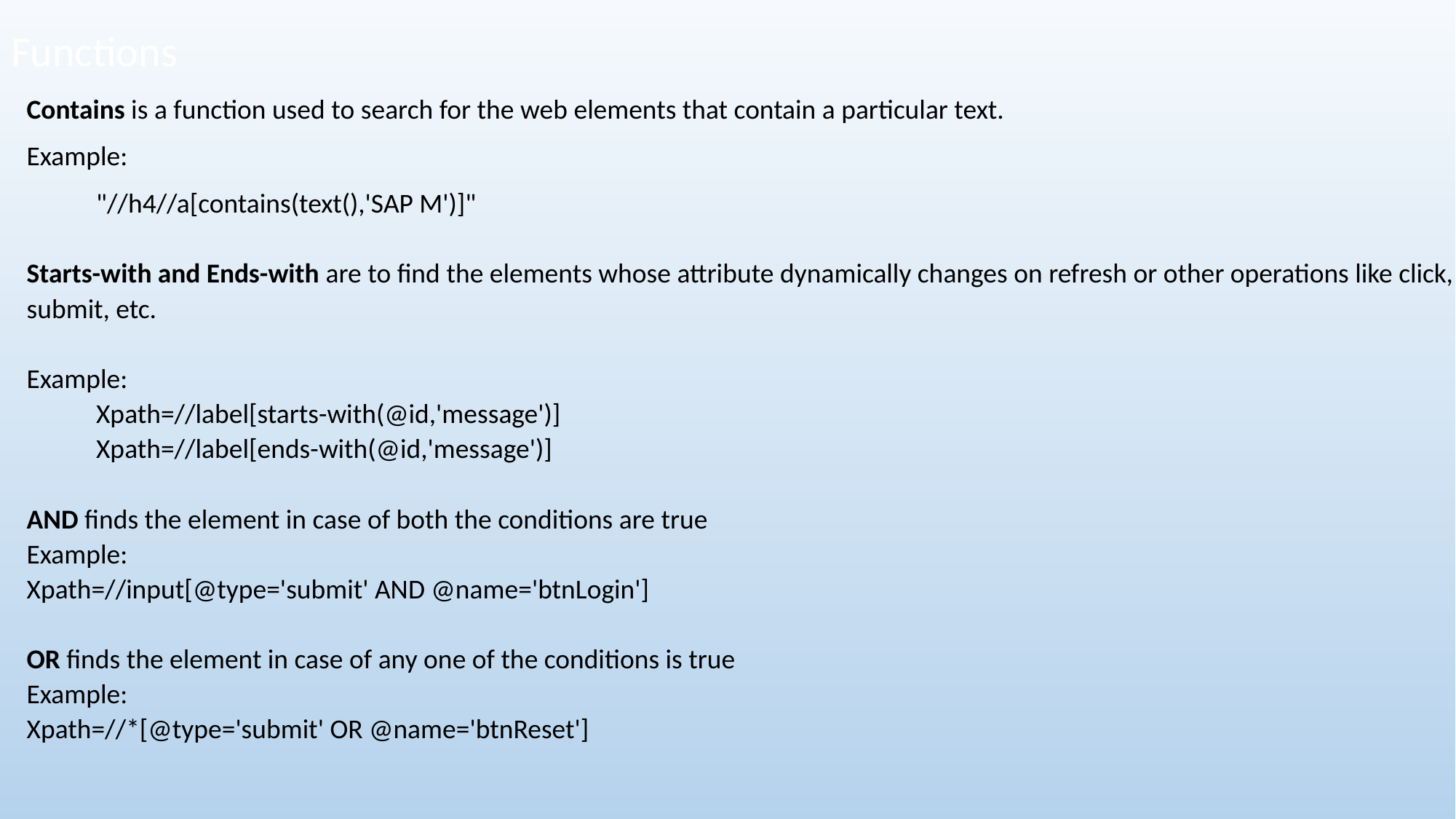

# Functions
Contains is a function used to search for the web elements that contain a particular text.
Example:
	"//h4//a[contains(text(),'SAP M')]"

Starts-with and Ends-with are to find the elements whose attribute dynamically changes on refresh or other operations like click, submit, etc.

Example:
	Xpath=//label[starts-with(@id,'message')]
	Xpath=//label[ends-with(@id,'message')]

AND finds the element in case of both the conditions are true
Example:
Xpath=//input[@type='submit' AND @name='btnLogin']

OR finds the element in case of any one of the conditions is true
Example:
Xpath=//*[@type='submit' OR @name='btnReset']